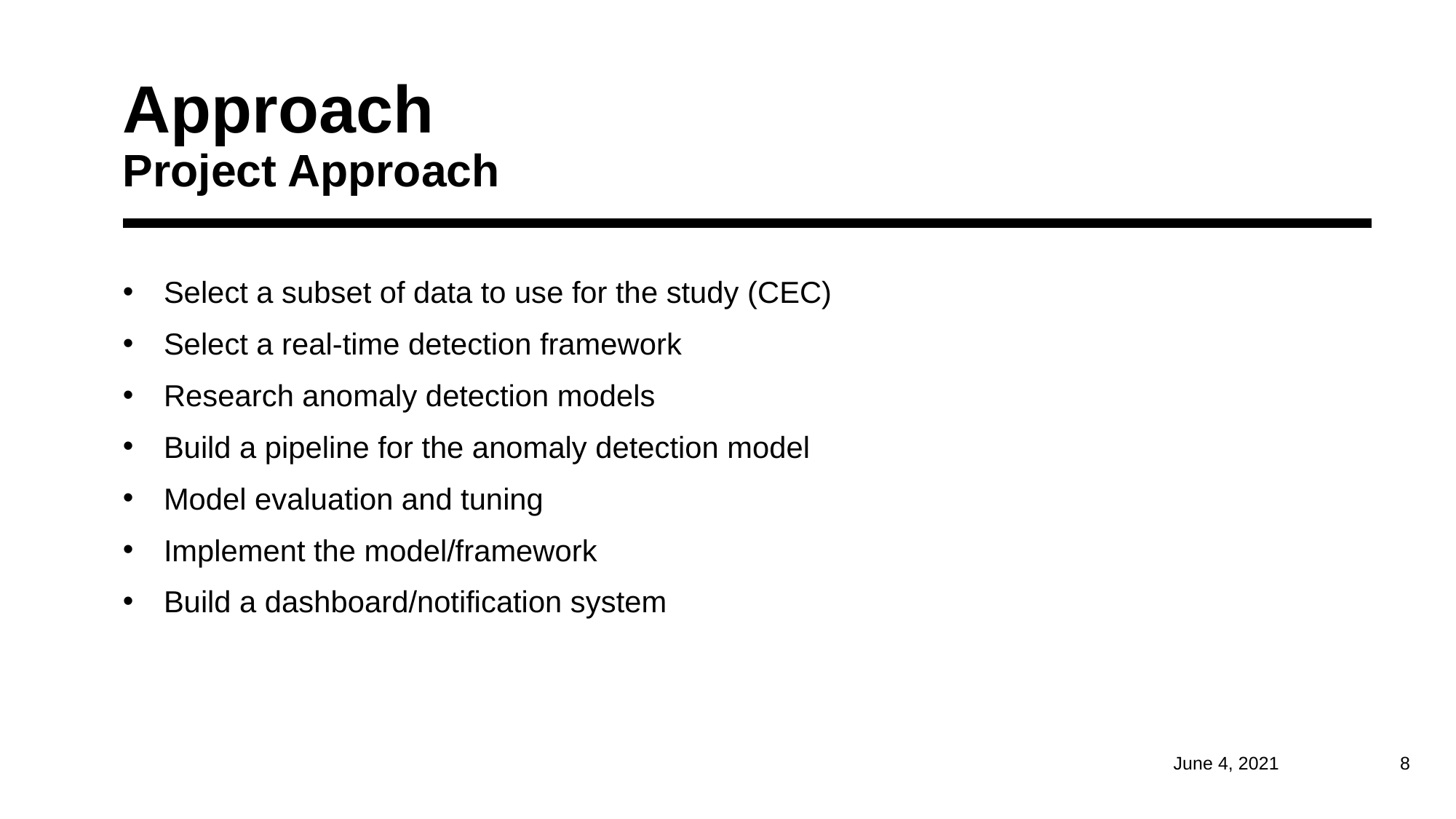

# Approach Project Approach
Select a subset of data to use for the study (CEC)
Select a real-time detection framework
Research anomaly detection models
Build a pipeline for the anomaly detection model
Model evaluation and tuning
Implement the model/framework
Build a dashboard/notification system

June 4, 2021
8